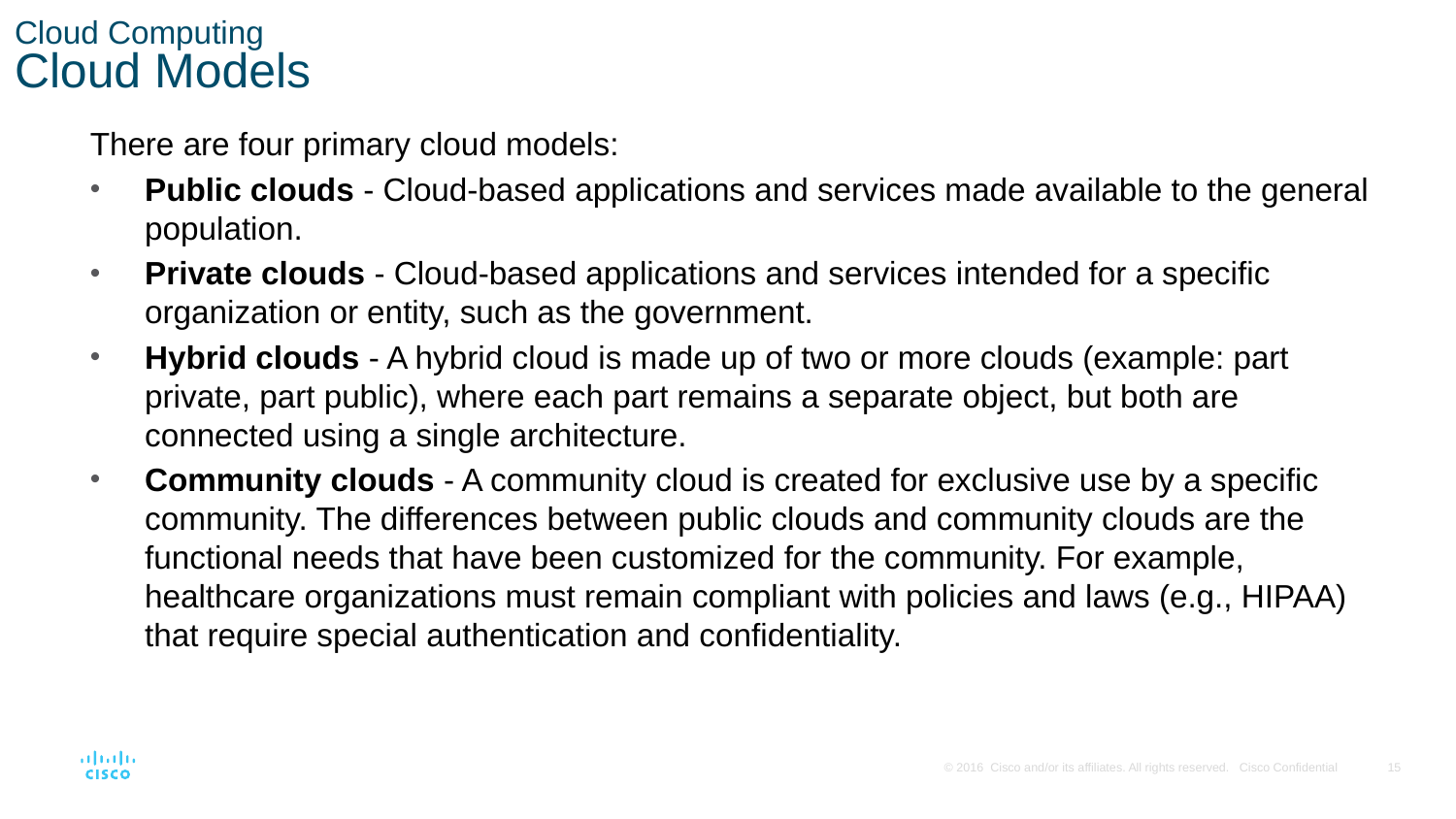

# Cloud Computing Cloud Models
There are four primary cloud models:
Public clouds - Cloud-based applications and services made available to the general population.
Private clouds - Cloud-based applications and services intended for a specific organization or entity, such as the government.
Hybrid clouds - A hybrid cloud is made up of two or more clouds (example: part private, part public), where each part remains a separate object, but both are connected using a single architecture.
Community clouds - A community cloud is created for exclusive use by a specific community. The differences between public clouds and community clouds are the functional needs that have been customized for the community. For example, healthcare organizations must remain compliant with policies and laws (e.g., HIPAA) that require special authentication and confidentiality.